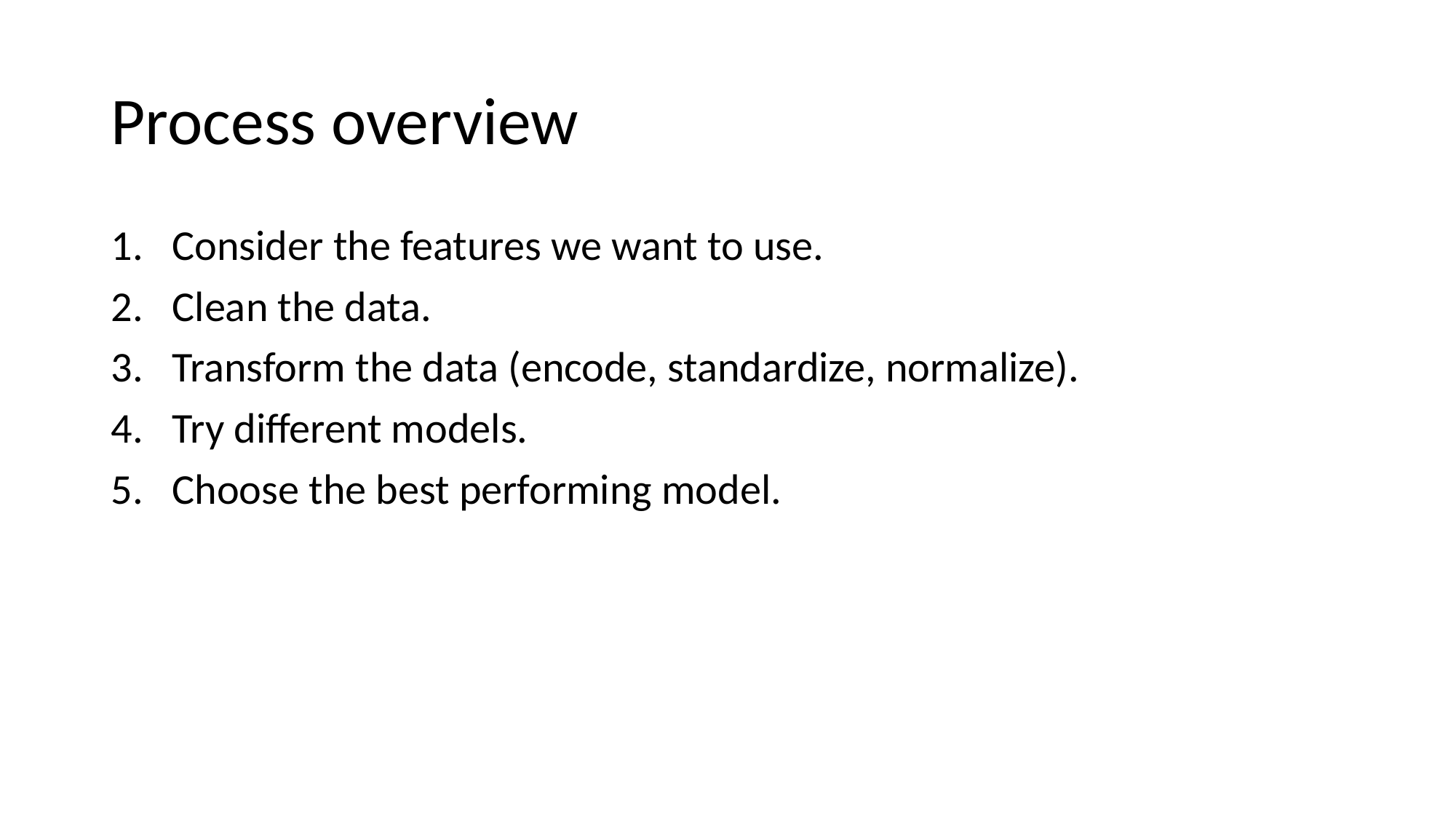

# Process overview
Consider the features we want to use.
Clean the data.
Transform the data (encode, standardize, normalize).
Try different models.
Choose the best performing model.